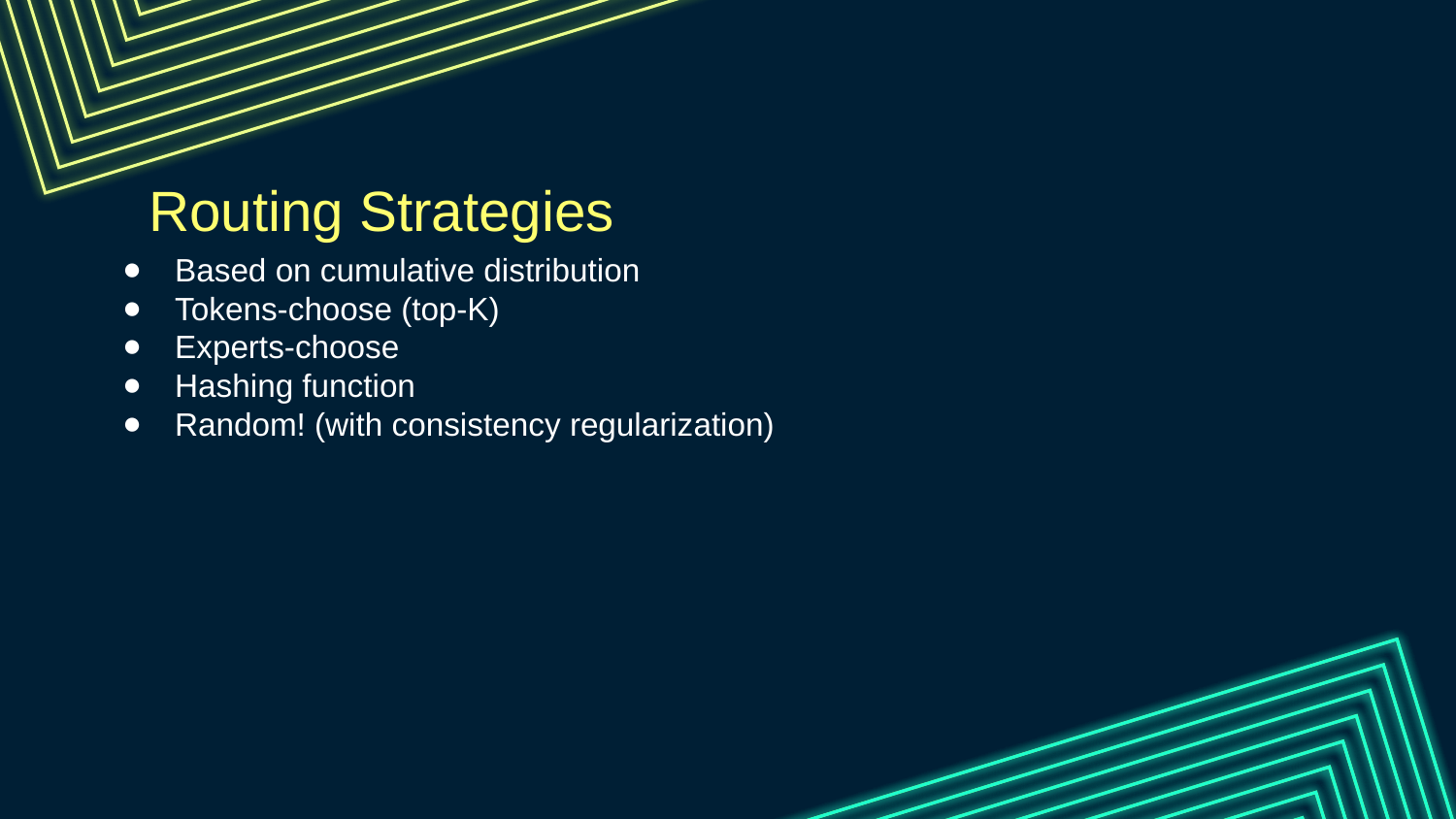

# Routing Strategies

Based on cumulative distribution
Tokens-choose (top-K)
Experts-choose
Hashing function
Random! (with consistency regularization)